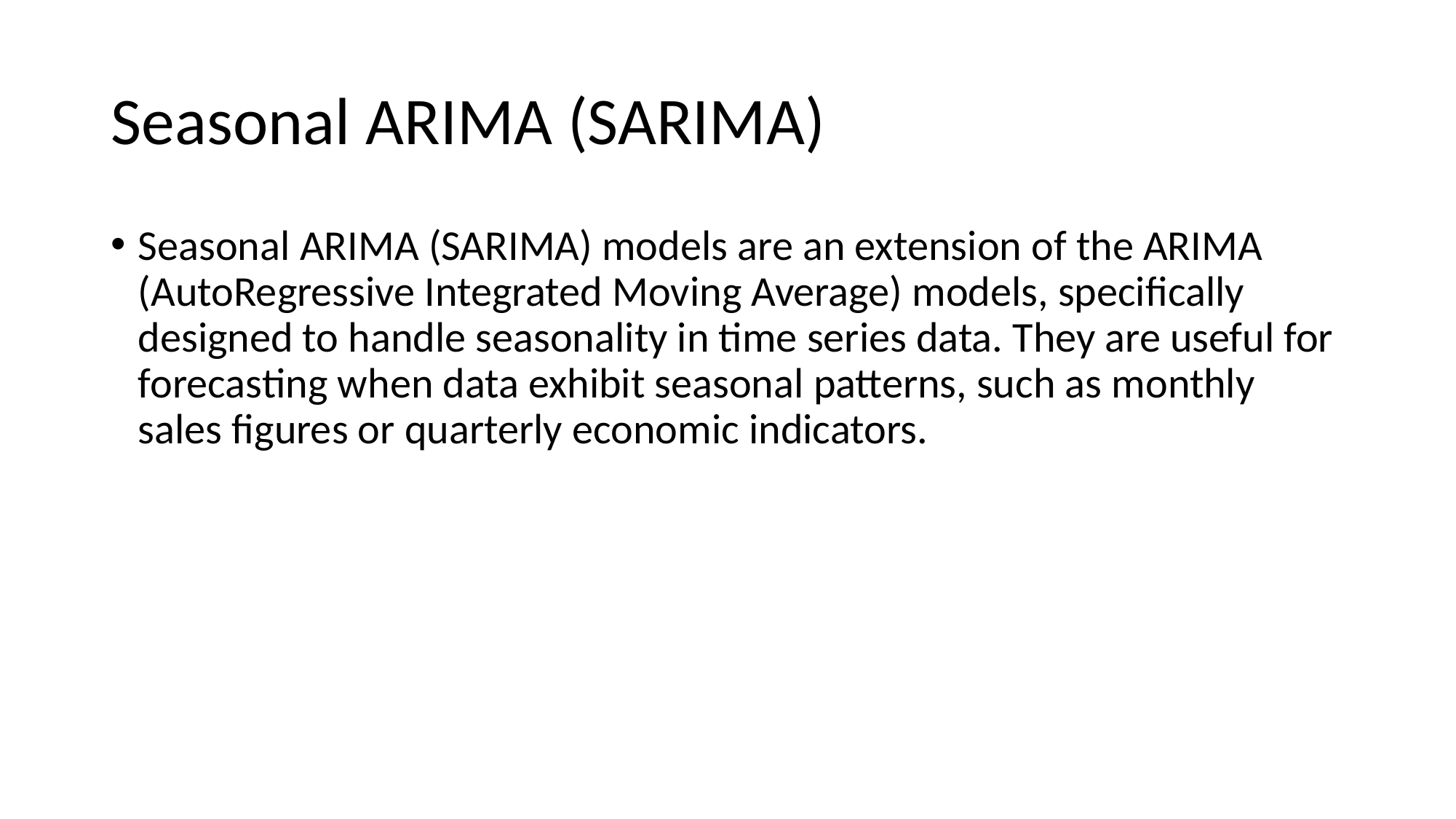

# Seasonal ARIMA (SARIMA)
Seasonal ARIMA (SARIMA) models are an extension of the ARIMA (AutoRegressive Integrated Moving Average) models, specifically designed to handle seasonality in time series data. They are useful for forecasting when data exhibit seasonal patterns, such as monthly sales figures or quarterly economic indicators.